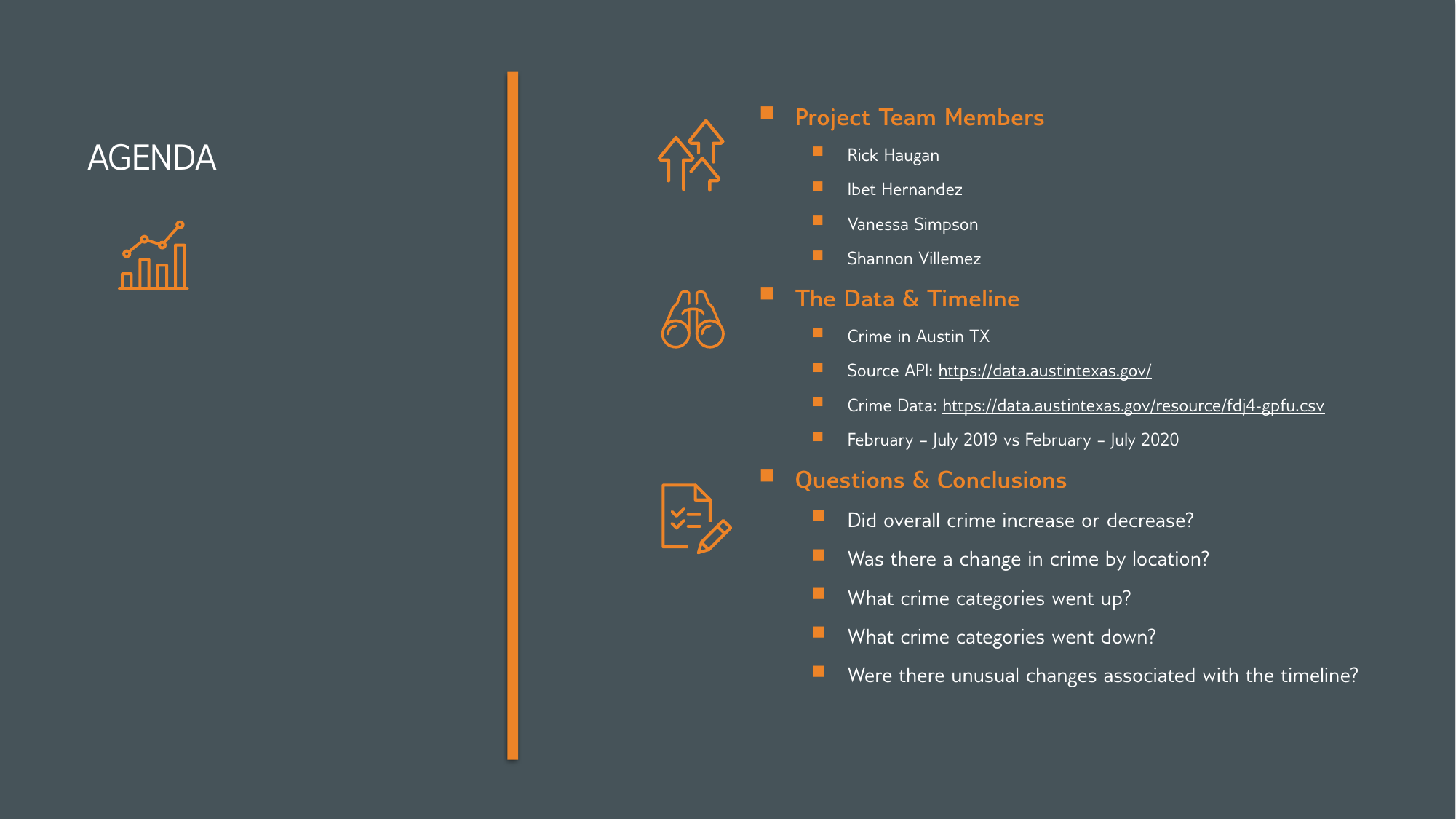

# Agenda
Project Team Members
Rick Haugan
Ibet Hernandez
Vanessa Simpson
Shannon Villemez
The Data & Timeline
Crime in Austin TX
Source API: https://data.austintexas.gov/
Crime Data: https://data.austintexas.gov/resource/fdj4-gpfu.csv
February – July 2019 vs February – July 2020
Questions & Conclusions
Did overall crime increase or decrease?
Was there a change in crime by location?
What crime categories went up?
What crime categories went down?
Were there unusual changes associated with the timeline?